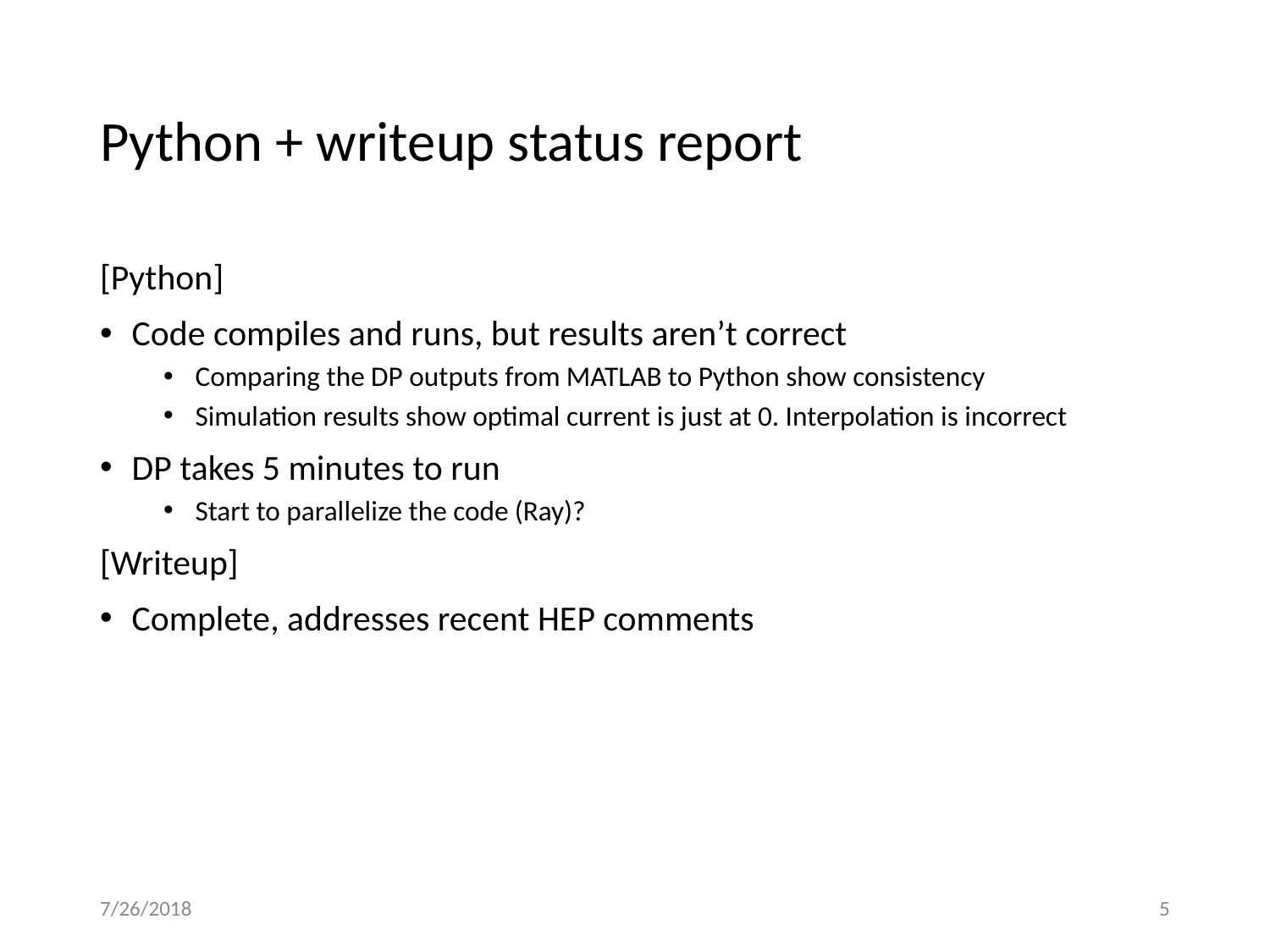

# Python + writeup status report
[Python]
Code compiles and runs, but results aren’t correct
Comparing the DP outputs from MATLAB to Python show consistency
Simulation results show optimal current is just at 0. Interpolation is incorrect
DP takes 5 minutes to run
Start to parallelize the code (Ray)?
[Writeup]
Complete, addresses recent HEP comments
7/26/2018
5